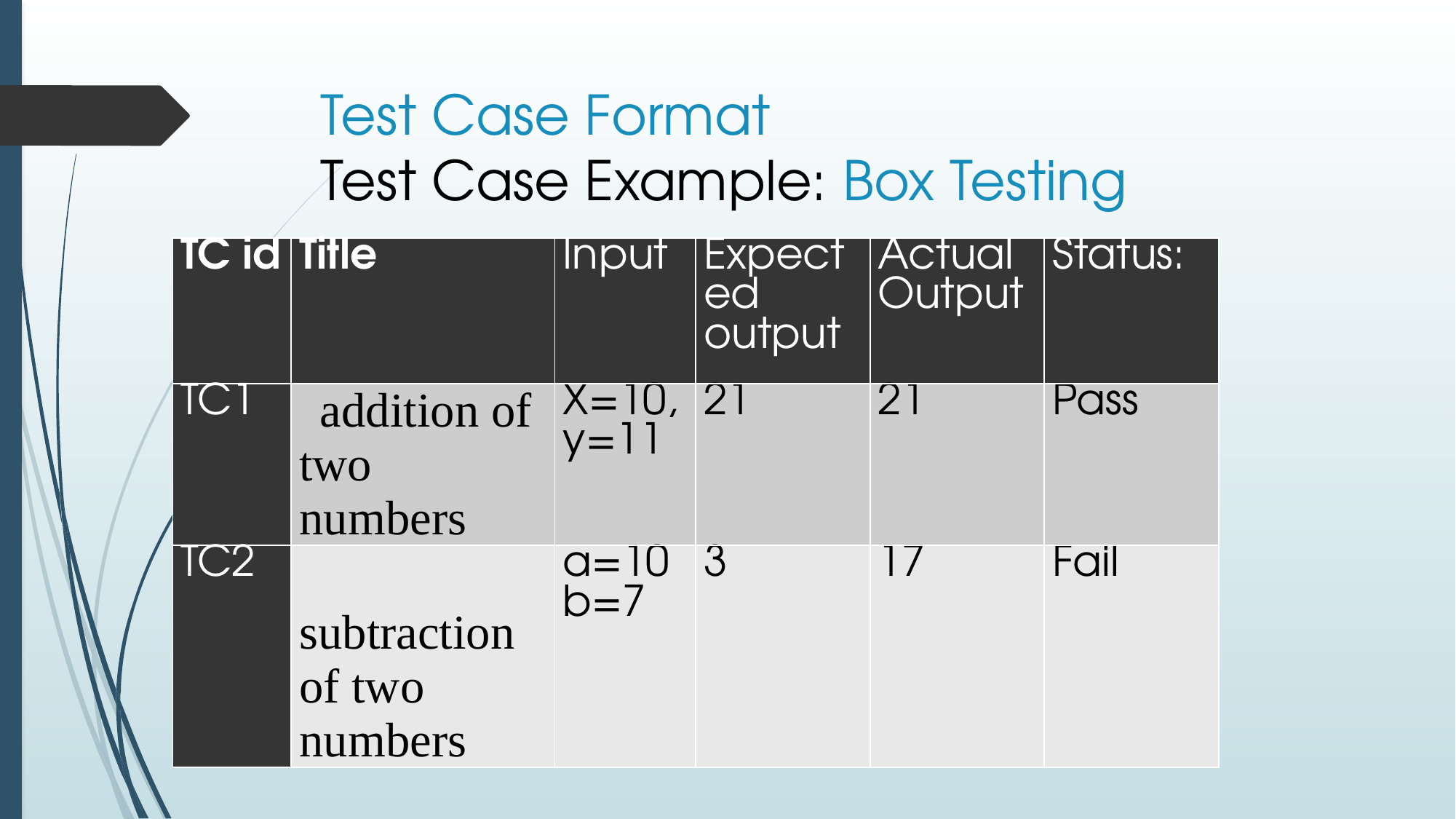

# Test Case Format Test Case Example: Box Testing
| TC id | Title | Input | Expected output | Actual Output | Status: |
| --- | --- | --- | --- | --- | --- |
| TC1 | addition of two numbers | X=10, y=11 | 21 | 21 | Pass |
| TC2 | subtraction of two numbers | a=10 b=7 | 3 | 17 | Fail |